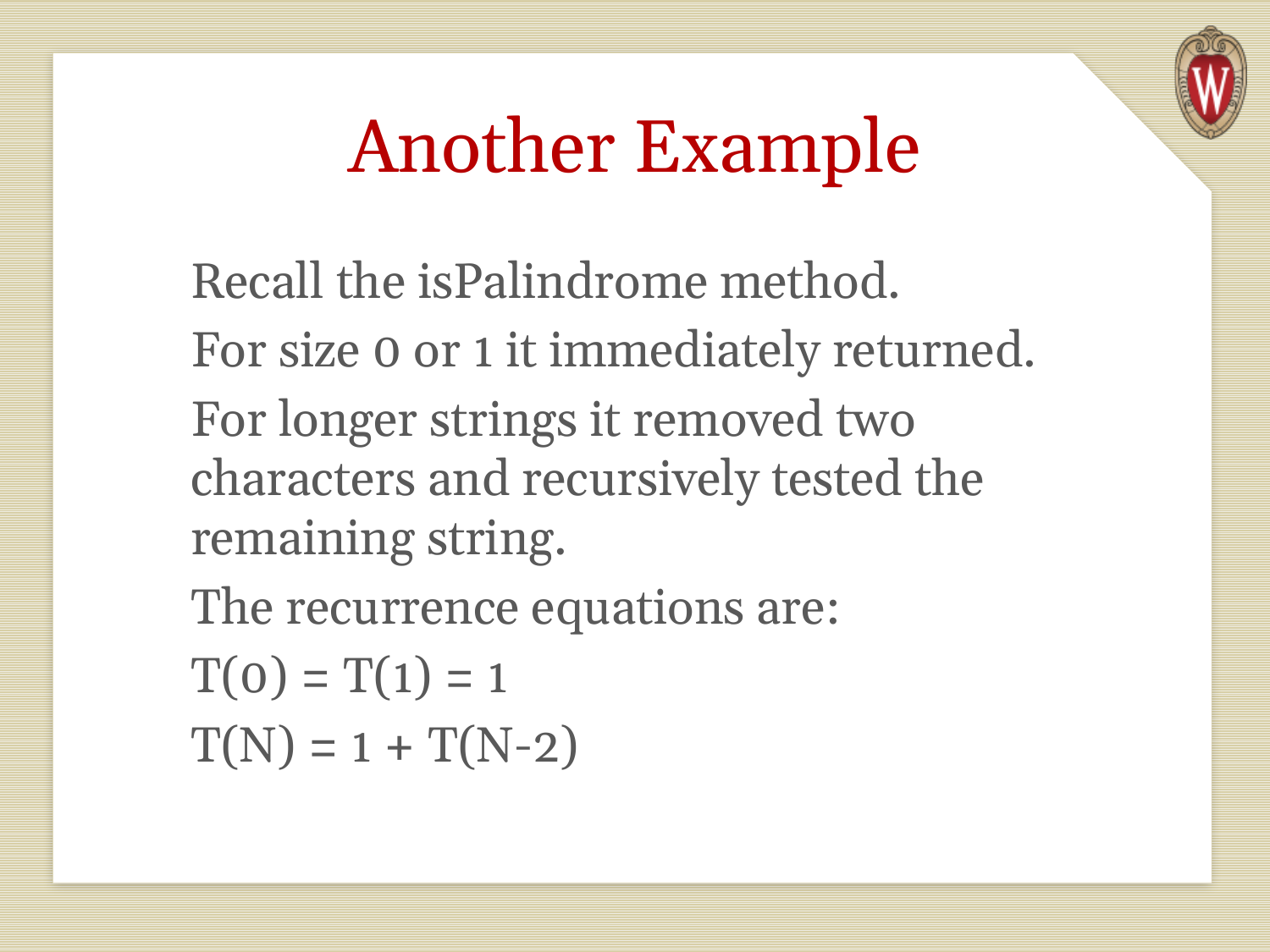

# Another Example
Recall the isPalindrome method.
For size 0 or 1 it immediately returned.
For longer strings it removed two characters and recursively tested the remaining string.
The recurrence equations are:
T(0) = T(1) = 1
T(N) = 1 + T(N-2)